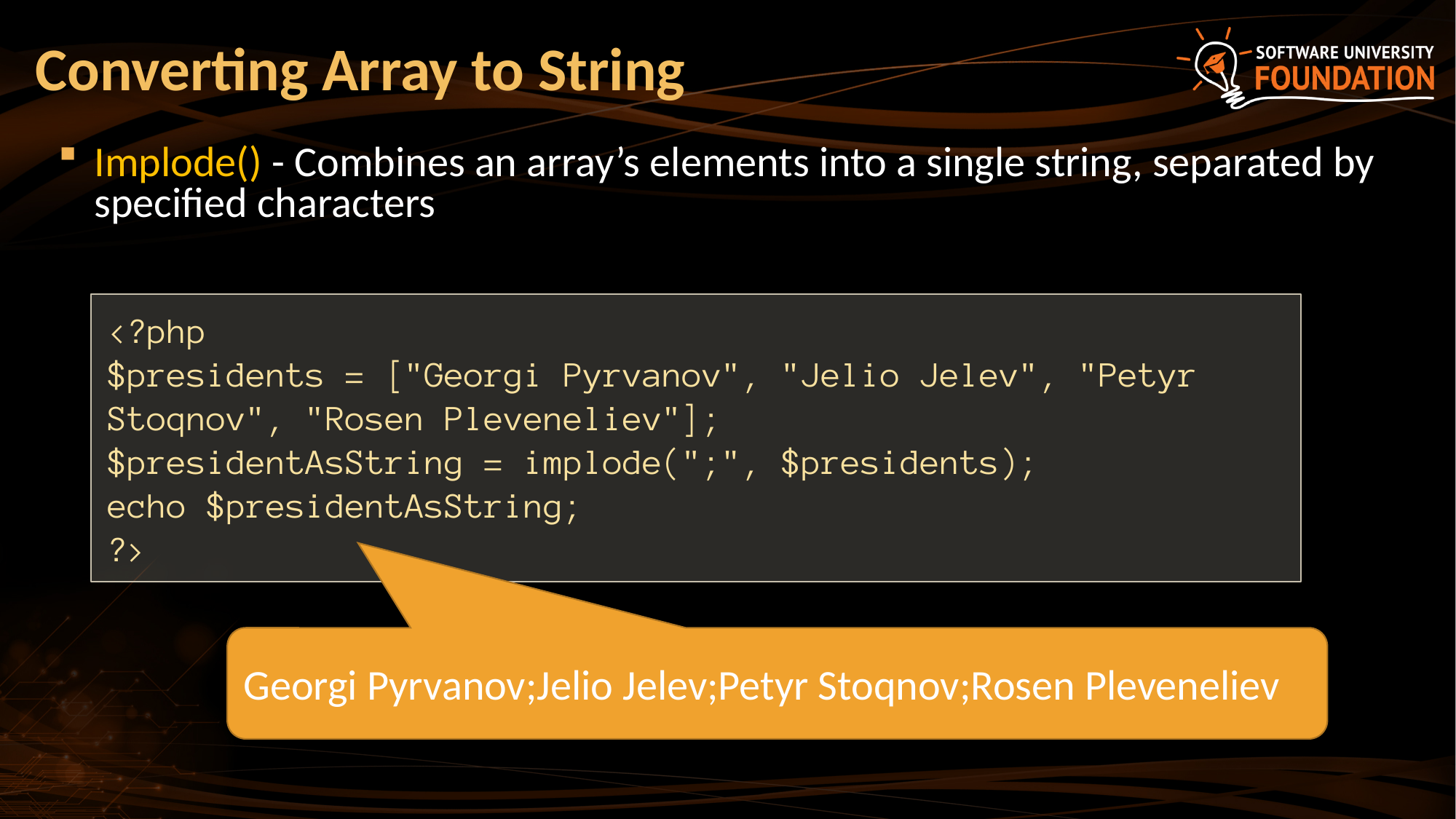

# Converting Array to String
Implode() - Combines an array’s elements into a single string, separated by specified characters
<?php
$presidents = ["Georgi Pyrvanov", "Jelio Jelev", "Petyr Stoqnov", "Rosen Pleveneliev"];
$presidentAsString = implode(";", $presidents);
echo $presidentAsString;
?>
Georgi Pyrvanov;Jelio Jelev;Petyr Stoqnov;Rosen Pleveneliev